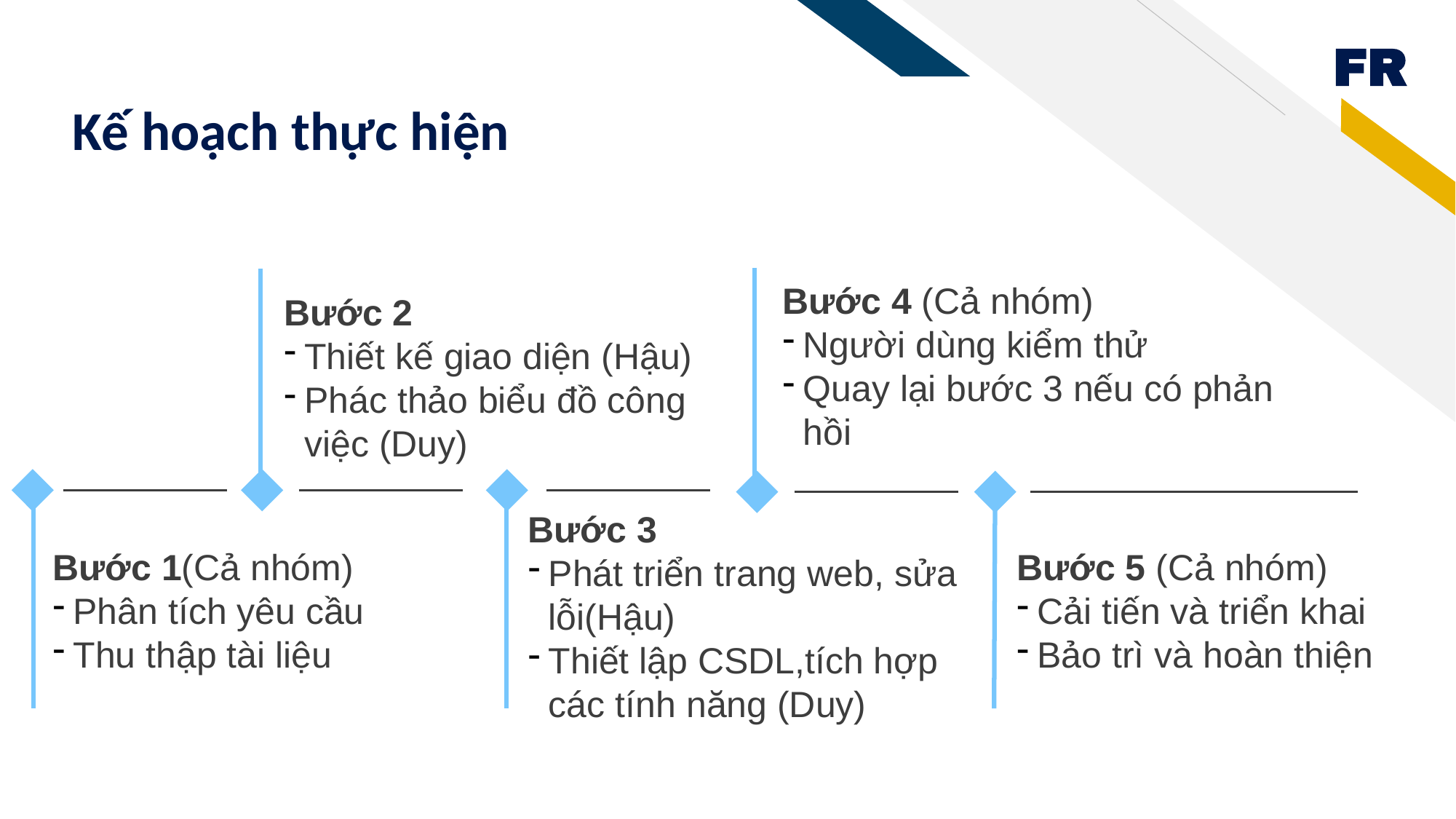

# Kế hoạch thực hiện
Bước 4 (Cả nhóm)
Người dùng kiểm thử
Quay lại bước 3 nếu có phản hồi
Bước 2
Thiết kế giao diện (Hậu)
Phác thảo biểu đồ công việc (Duy)

Bước 1(Cả nhóm)
Phân tích yêu cầu
Thu thập tài liệu
Bước 5 (Cả nhóm)
Cải tiến và triển khai
Bảo trì và hoàn thiện
Bước 3
Phát triển trang web, sửa lỗi(Hậu)
Thiết lập CSDL,tích hợp các tính năng (Duy)